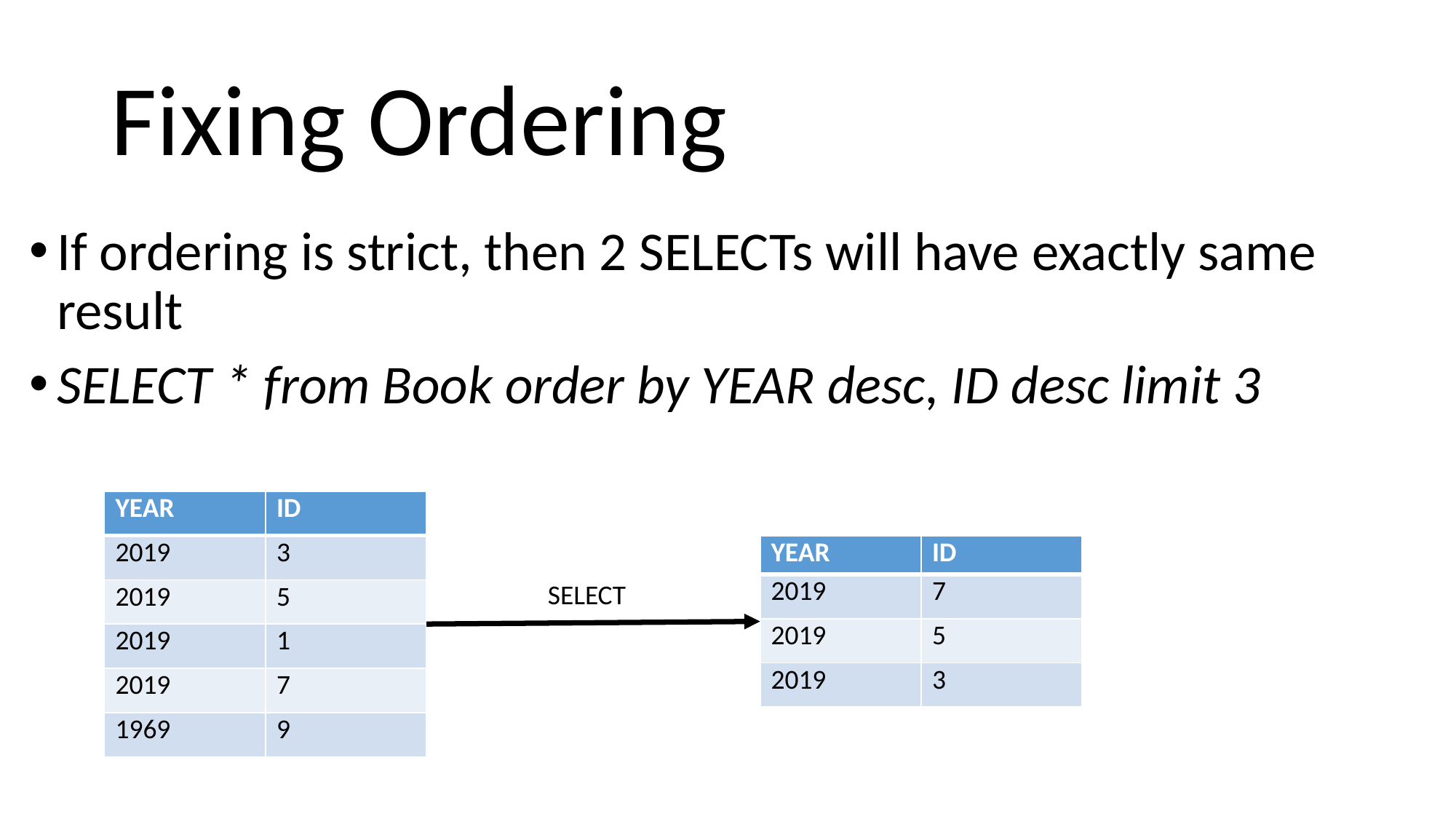

# Fixing Ordering
If ordering is strict, then 2 SELECTs will have exactly same result
SELECT * from Book order by YEAR desc, ID desc limit 3

| YEAR | ID |
| --- | --- |
| 2019 | 3 |
| 2019 | 5 |
| 2019 | 1 |
| 2019 | 7 |
| 1969 | 9 |
| YEAR | ID |
| --- | --- |
| 2019 | 7 |
| 2019 | 5 |
| 2019 | 3 |
SELECT